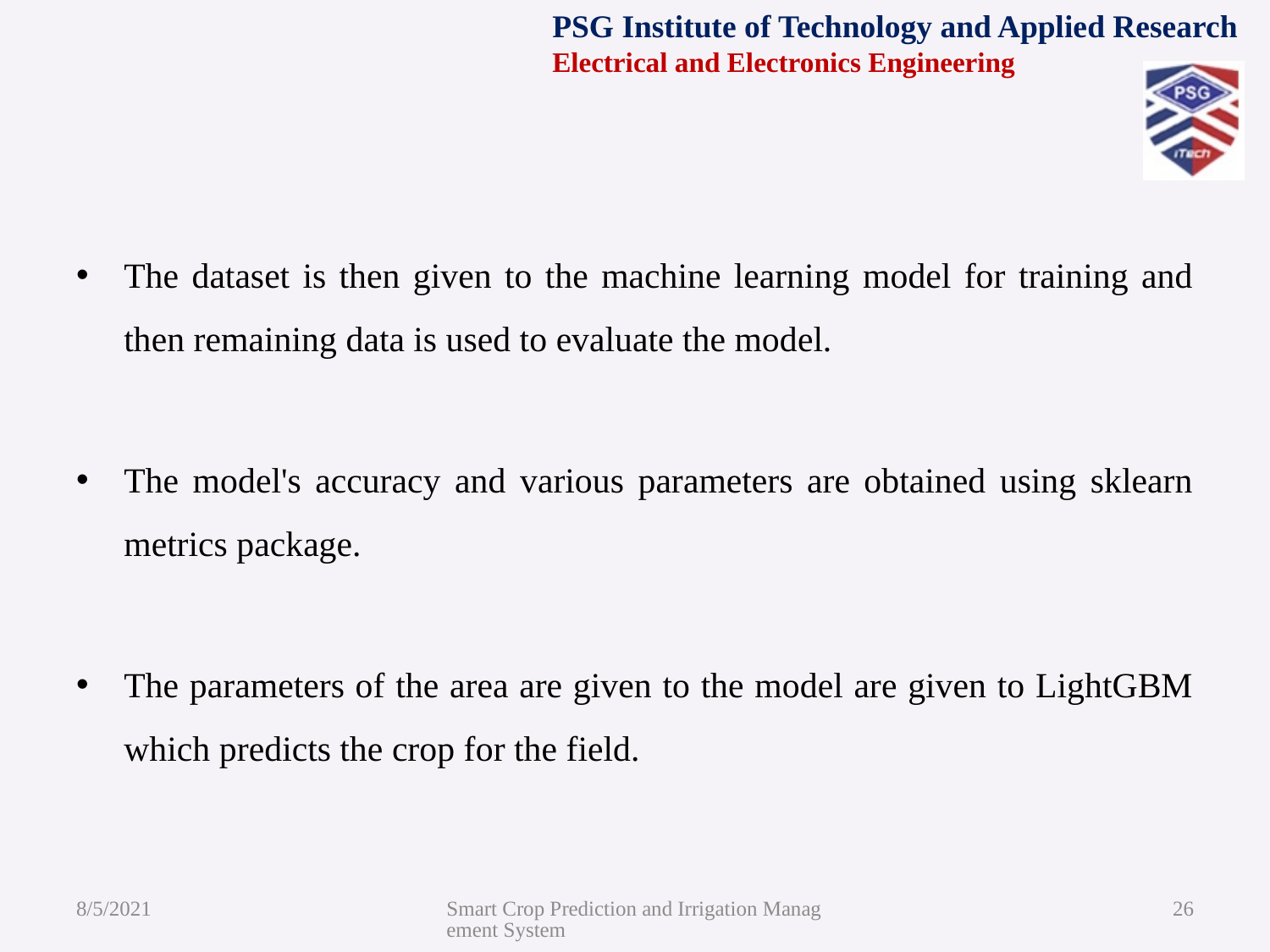

The dataset is then given to the machine learning model for training and then remaining data is used to evaluate the model.

The model's accuracy and various parameters are obtained using sklearn metrics package.

The parameters of the area are given to the model are given to LightGBM which predicts the crop for the field.
8/5/2021
Smart Crop Prediction and Irrigation Management System
26